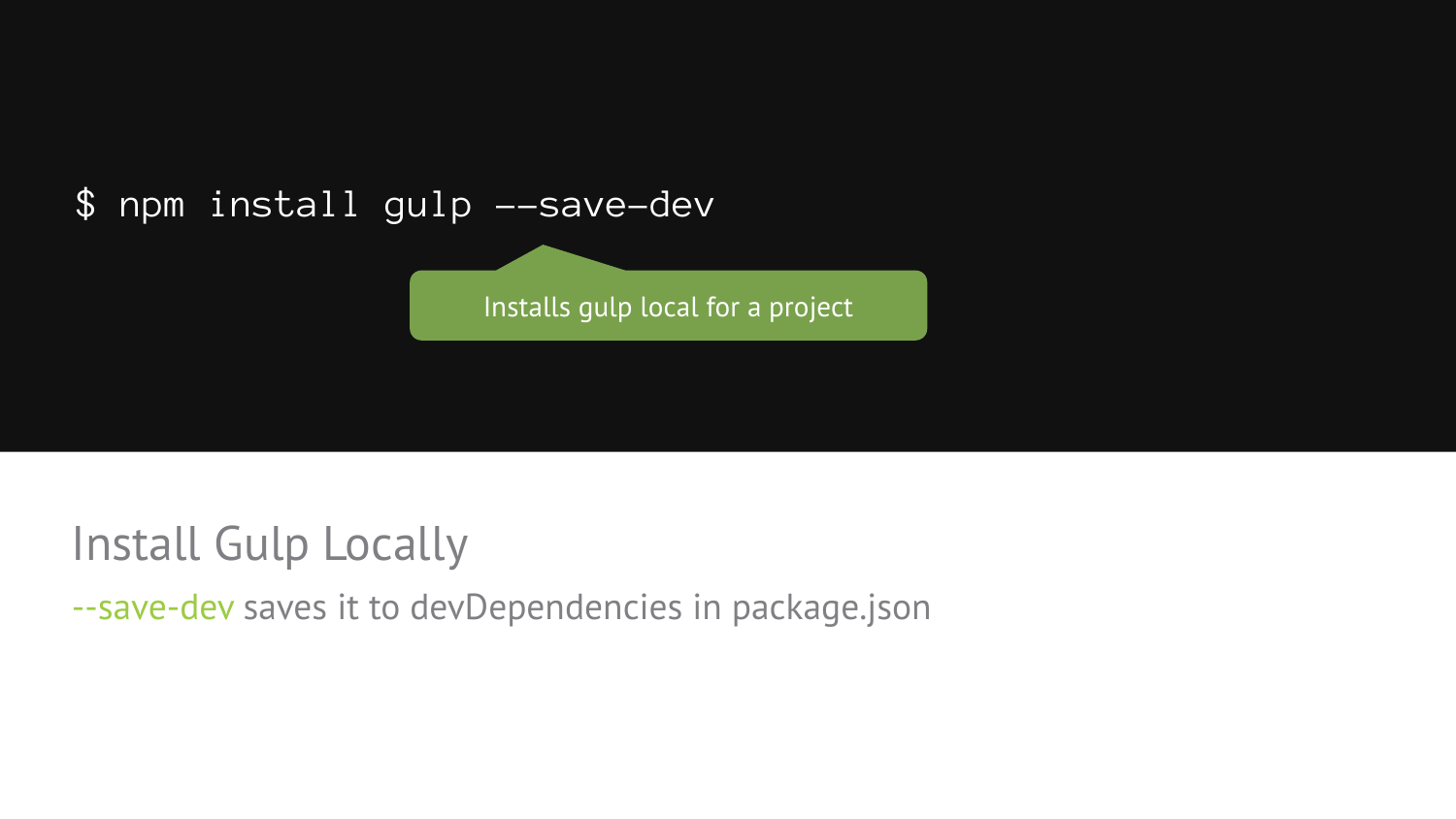

$ npm install gulp --save-dev

Installs gulp local for a project
# Install Gulp Locally
--save-dev saves it to devDependencies in package.json